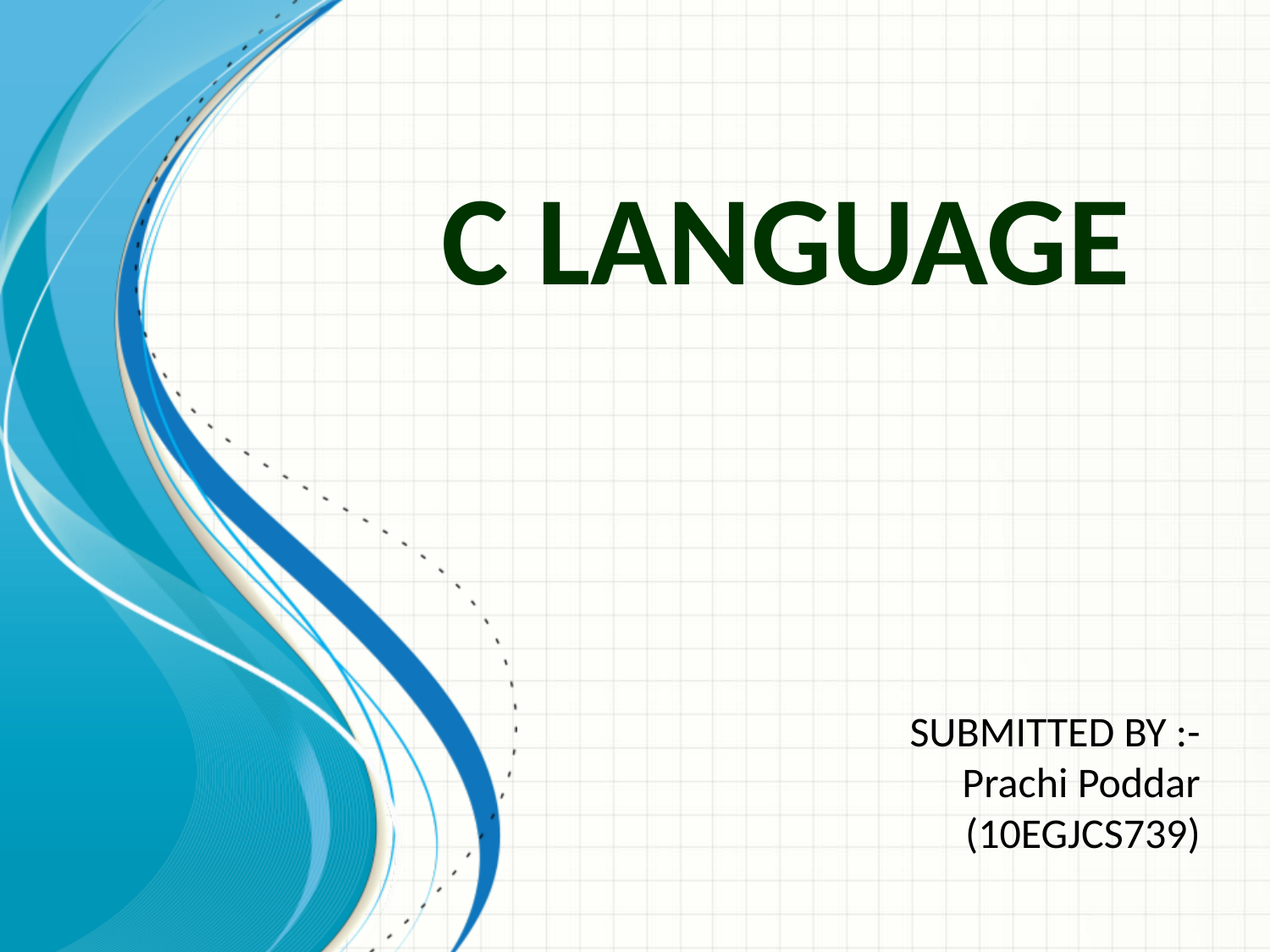

# C Language
SUBMITTED BY :-
Prachi Poddar
(10EGJCS739)